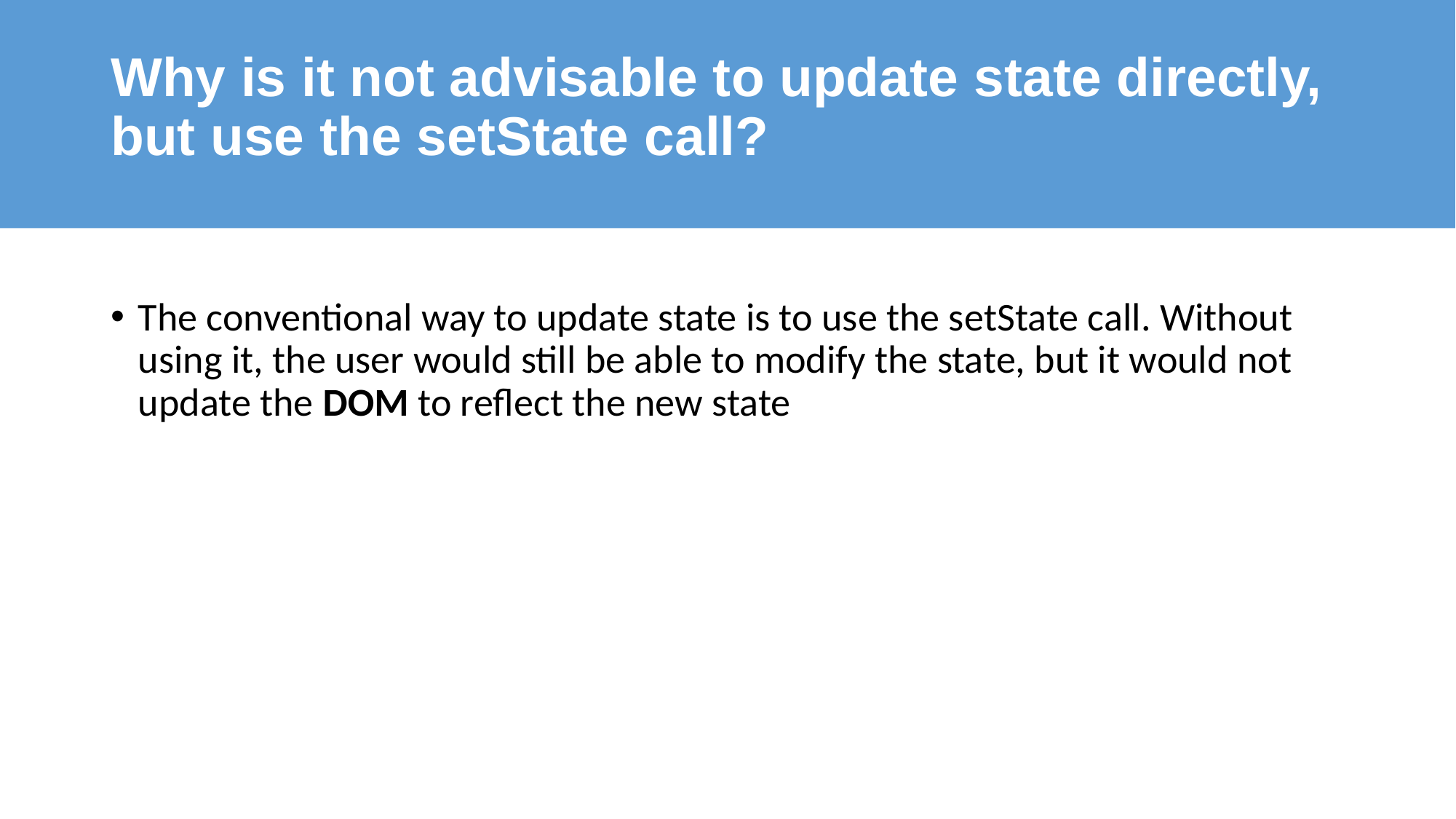

# Why is it not advisable to update state directly, but use the setState call?

The conventional way to update state is to use the setState call. Without using it, the user would still be able to modify the state, but it would not update the DOM to reflect the new state